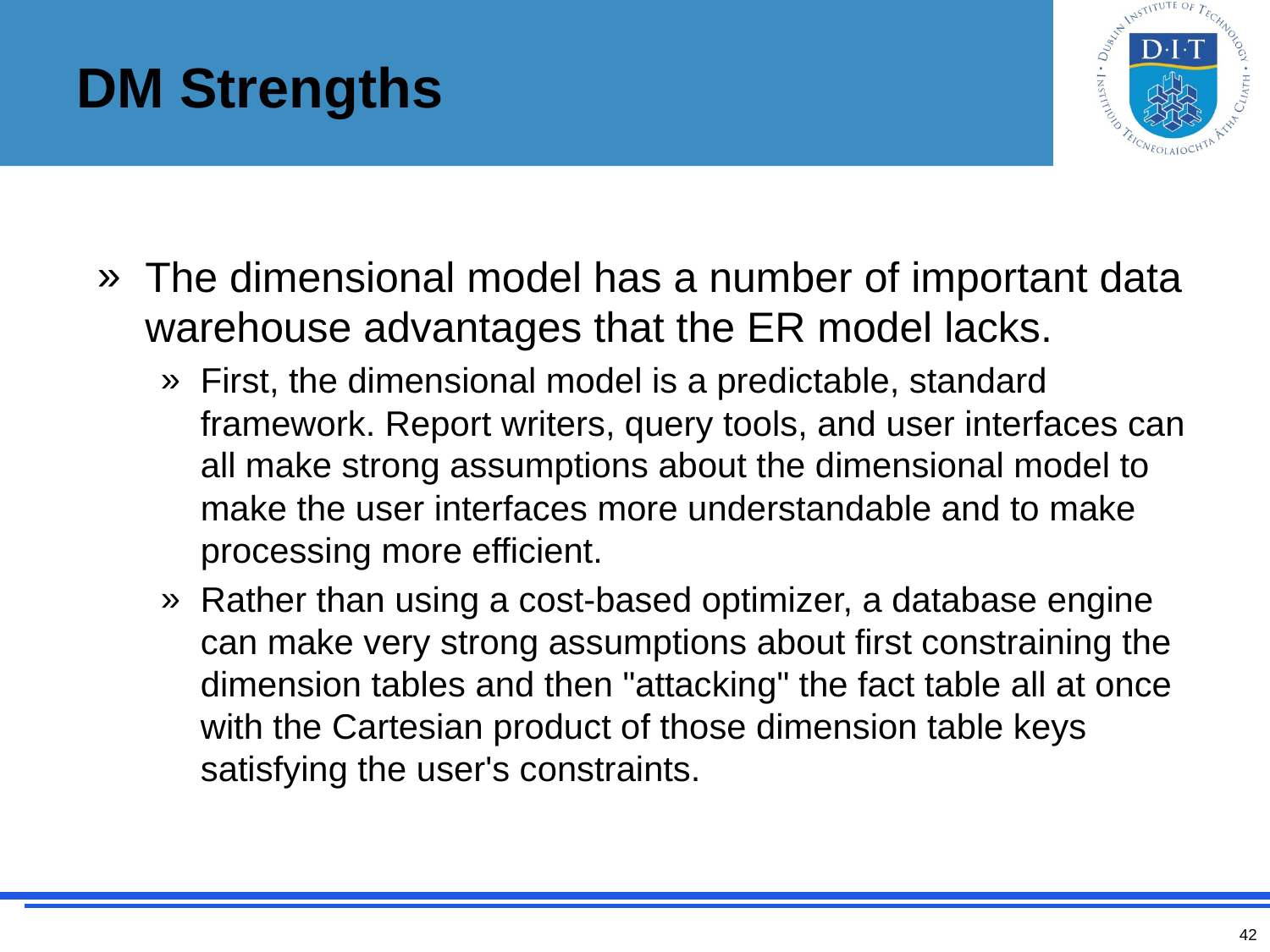

# DM Strengths
The dimensional model has a number of important data warehouse advantages that the ER model lacks.
First, the dimensional model is a predictable, standard framework. Report writers, query tools, and user interfaces can all make strong assumptions about the dimensional model to make the user interfaces more understandable and to make processing more efficient.
Rather than using a cost-based optimizer, a database engine can make very strong assumptions about first constraining the dimension tables and then "attacking" the fact table all at once with the Cartesian product of those dimension table keys satisfying the user's constraints.
42